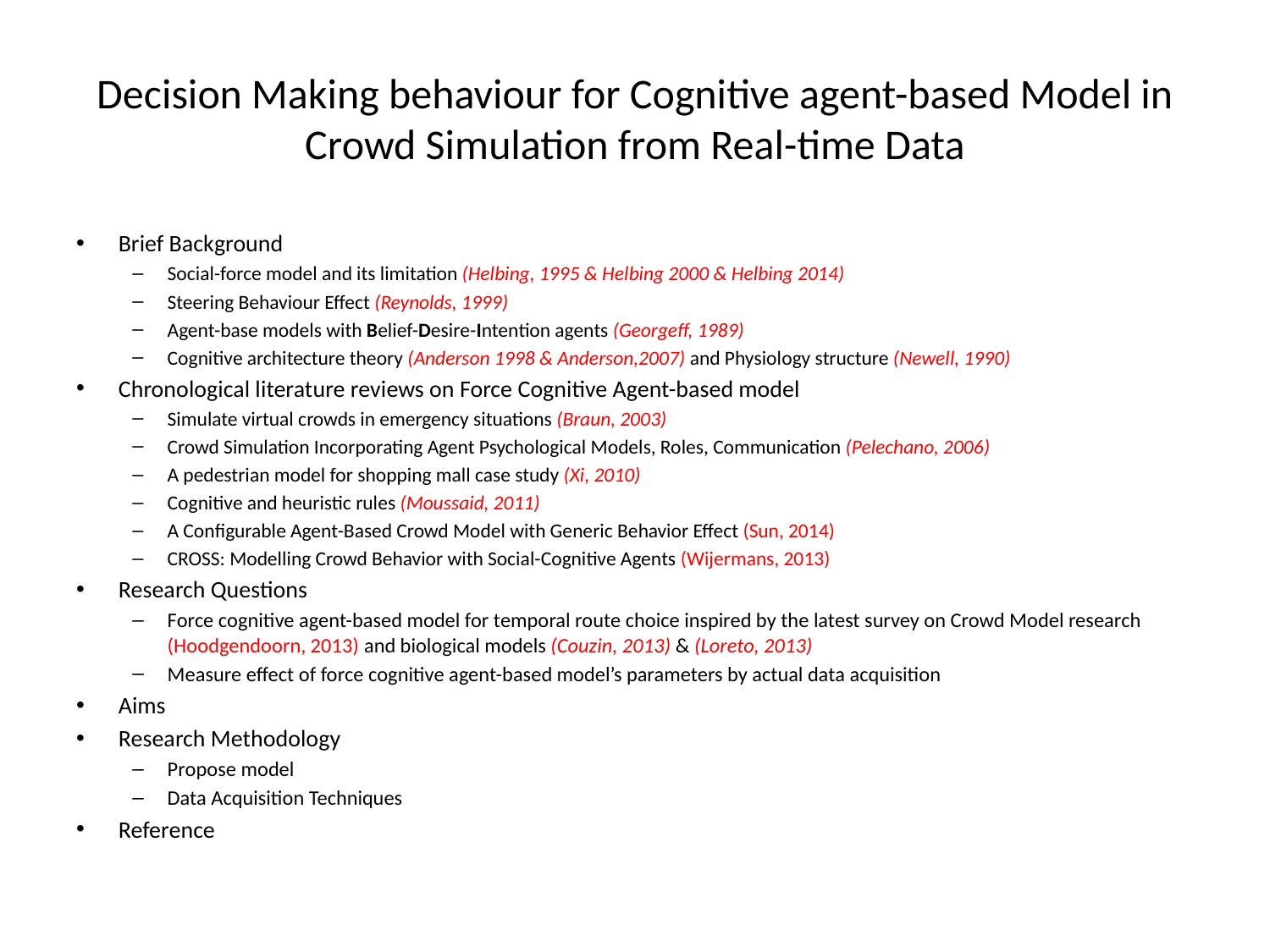

# Decision Making behaviour for Cognitive agent-based Model in Crowd Simulation from Real-time Data
Brief Background
Social-force model and its limitation (Helbing, 1995 & Helbing 2000 & Helbing 2014)
Steering Behaviour Effect (Reynolds, 1999)
Agent-base models with Belief-Desire-Intention agents (Georgeff, 1989)
Cognitive architecture theory (Anderson 1998 & Anderson,2007) and Physiology structure (Newell, 1990)
Chronological literature reviews on Force Cognitive Agent-based model
Simulate virtual crowds in emergency situations (Braun, 2003)
Crowd Simulation Incorporating Agent Psychological Models, Roles, Communication (Pelechano, 2006)
A pedestrian model for shopping mall case study (Xi, 2010)
Cognitive and heuristic rules (Moussaid, 2011)
A Configurable Agent-Based Crowd Model with Generic Behavior Effect (Sun, 2014)
CROSS: Modelling Crowd Behavior with Social-Cognitive Agents (Wijermans, 2013)
Research Questions
Force cognitive agent-based model for temporal route choice inspired by the latest survey on Crowd Model research (Hoodgendoorn, 2013) and biological models (Couzin, 2013) & (Loreto, 2013)
Measure effect of force cognitive agent-based model’s parameters by actual data acquisition
Aims
Research Methodology
Propose model
Data Acquisition Techniques
Reference